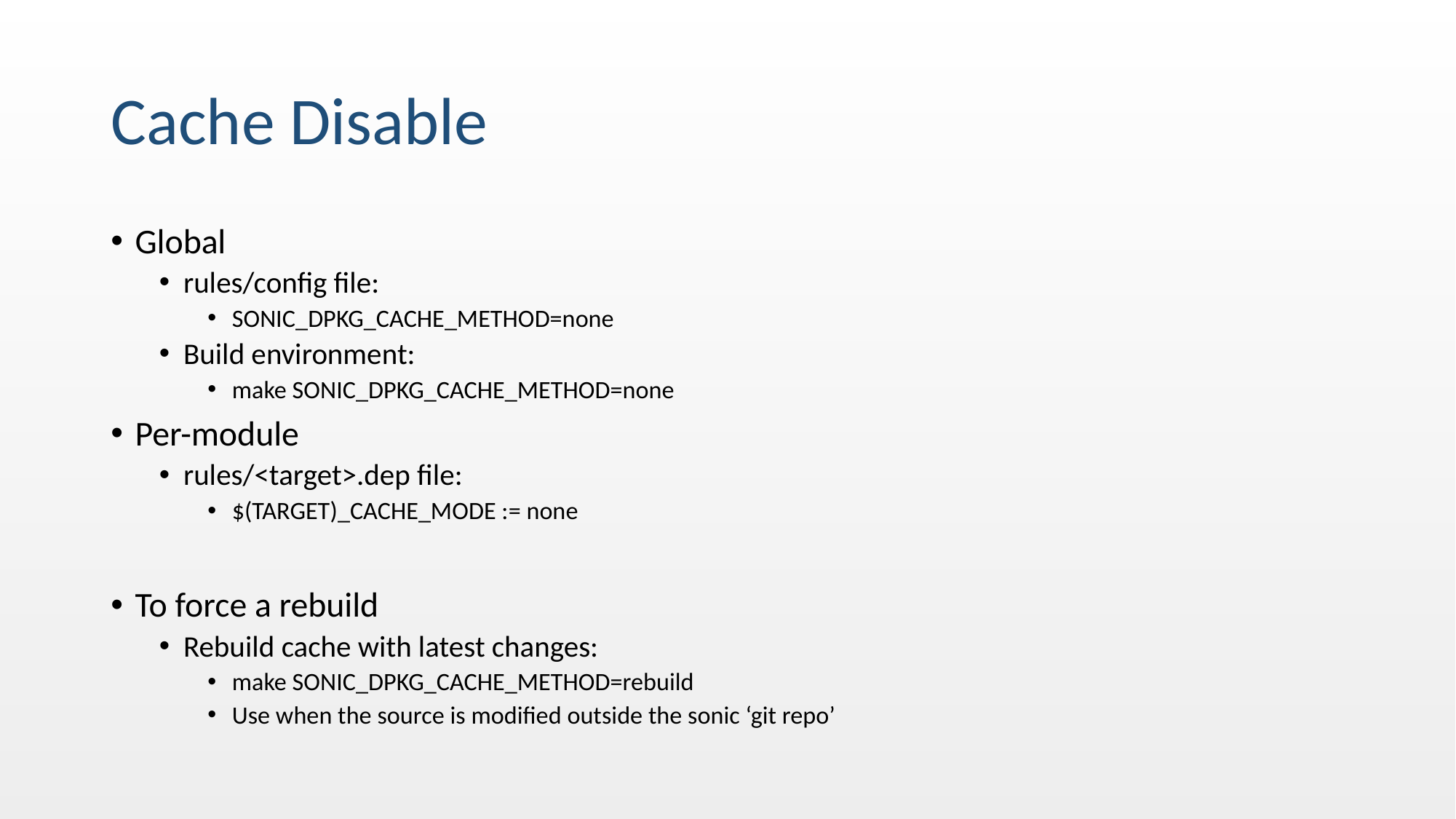

# Cache Disable
Global
rules/config file:
SONIC_DPKG_CACHE_METHOD=none
Build environment:
make SONIC_DPKG_CACHE_METHOD=none
Per-module
rules/<target>.dep file:
$(TARGET)_CACHE_MODE := none

To force a rebuild
Rebuild cache with latest changes:
make SONIC_DPKG_CACHE_METHOD=rebuild
Use when the source is modified outside the sonic ‘git repo’